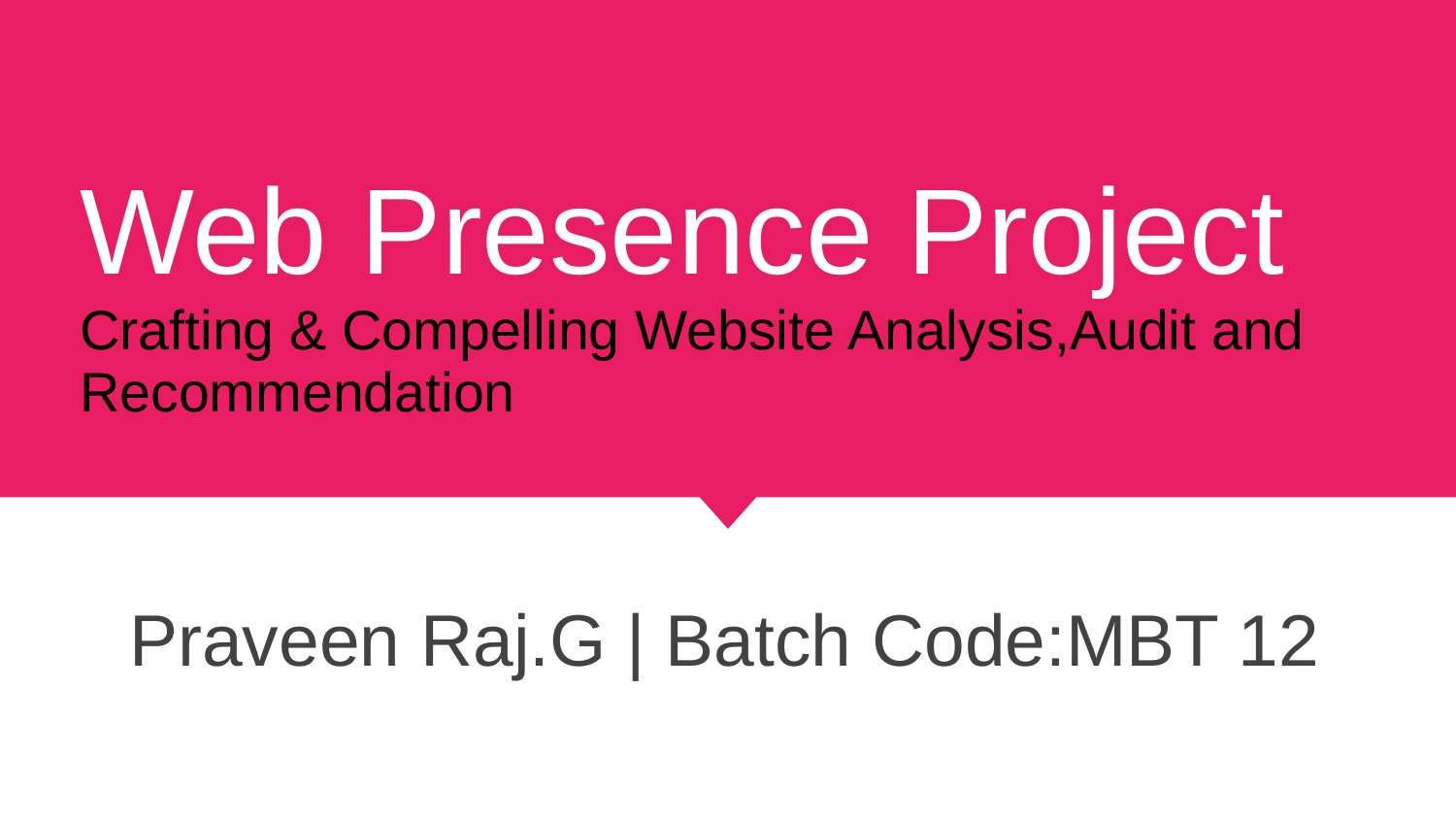

# Web Presence Project
Crafting & Compelling Website Analysis,Audit and Recommendation
Praveen Raj.G | Batch Code:MBT 12